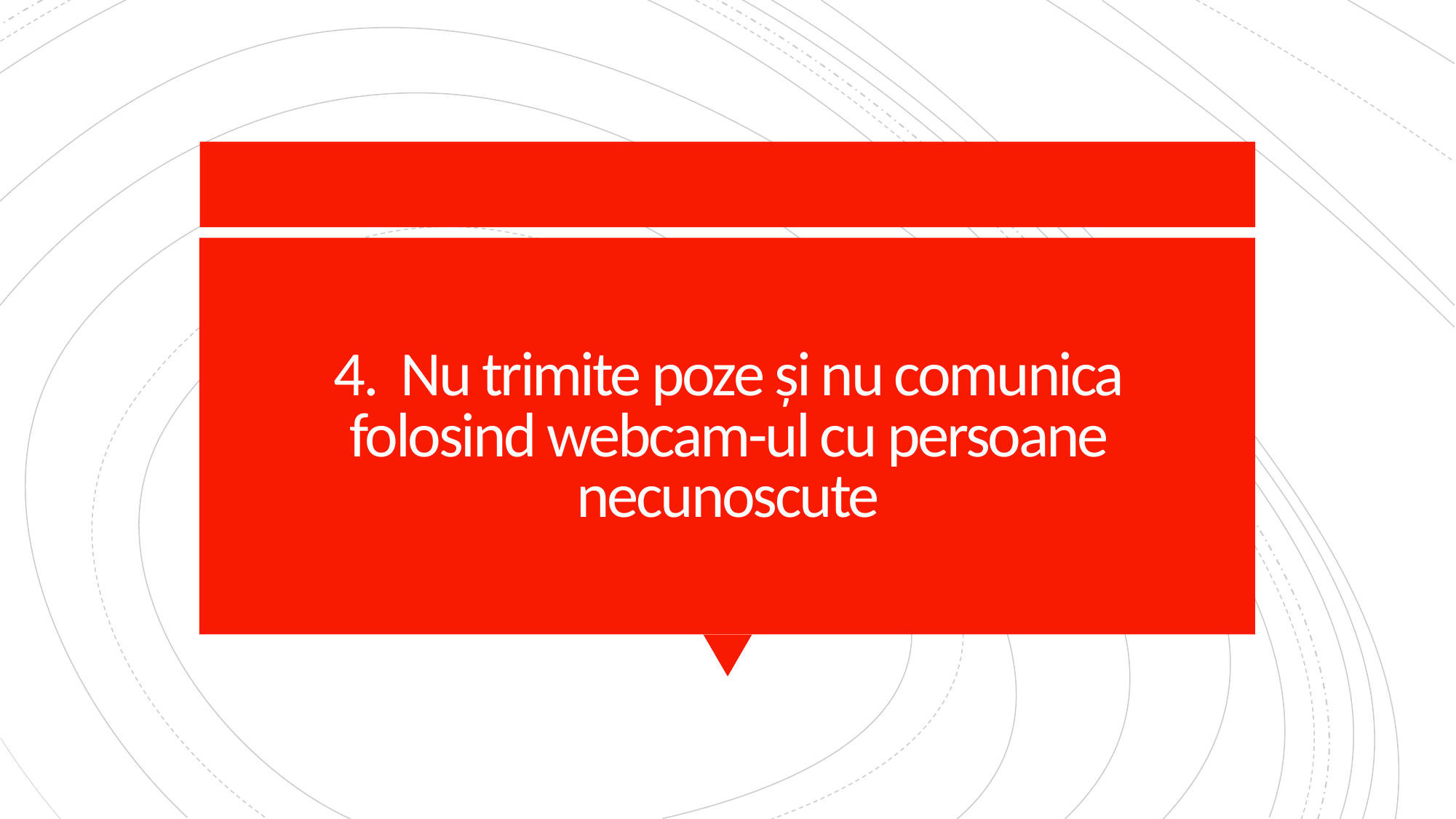

# 4.  Nu trimite poze și nu comunica folosind webcam-ul cu persoane necunoscute